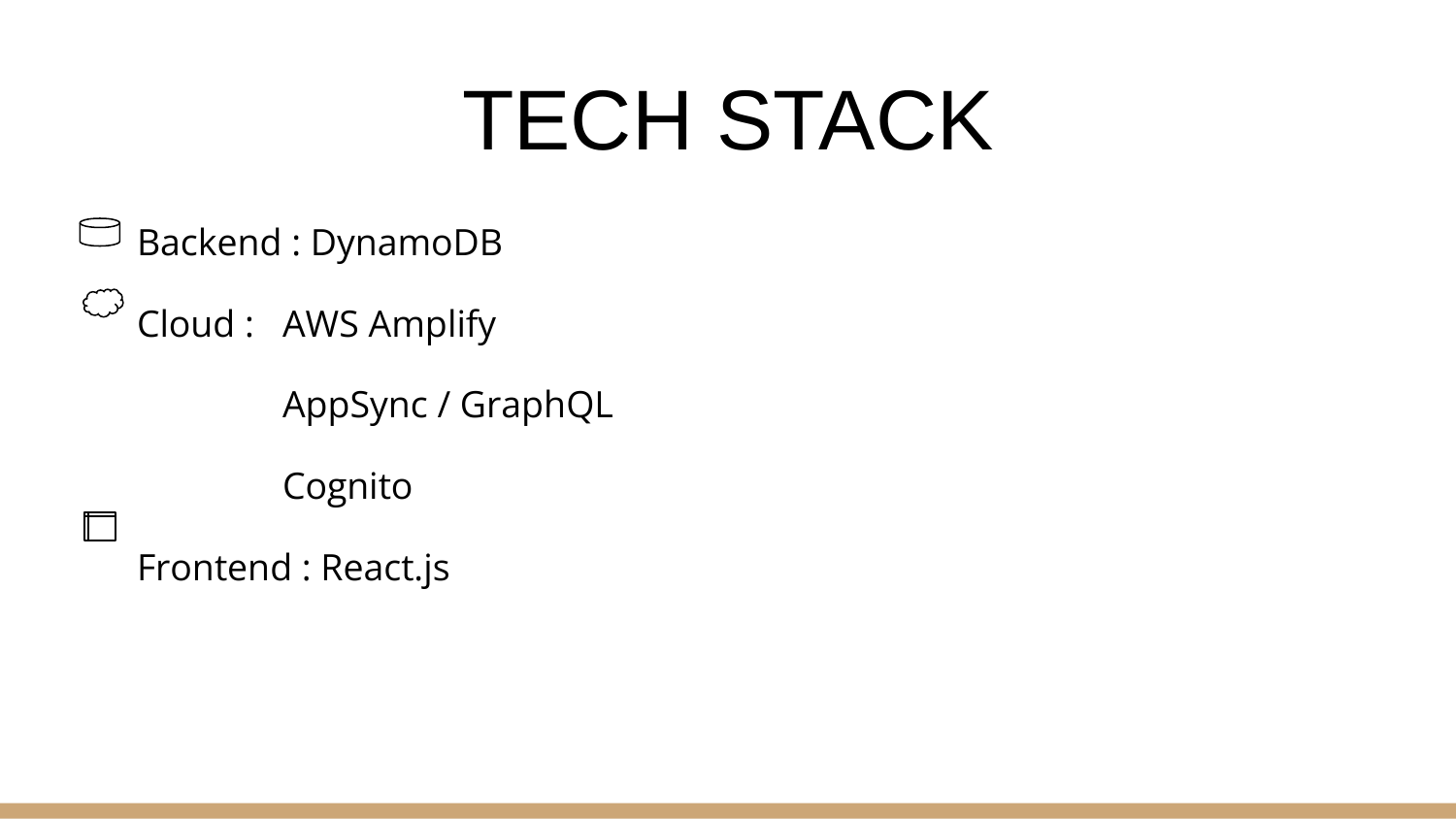

# TECH STACK
Backend : DynamoDB
Cloud : 	AWS Amplify
AppSync / GraphQL
Cognito
Frontend : React.js